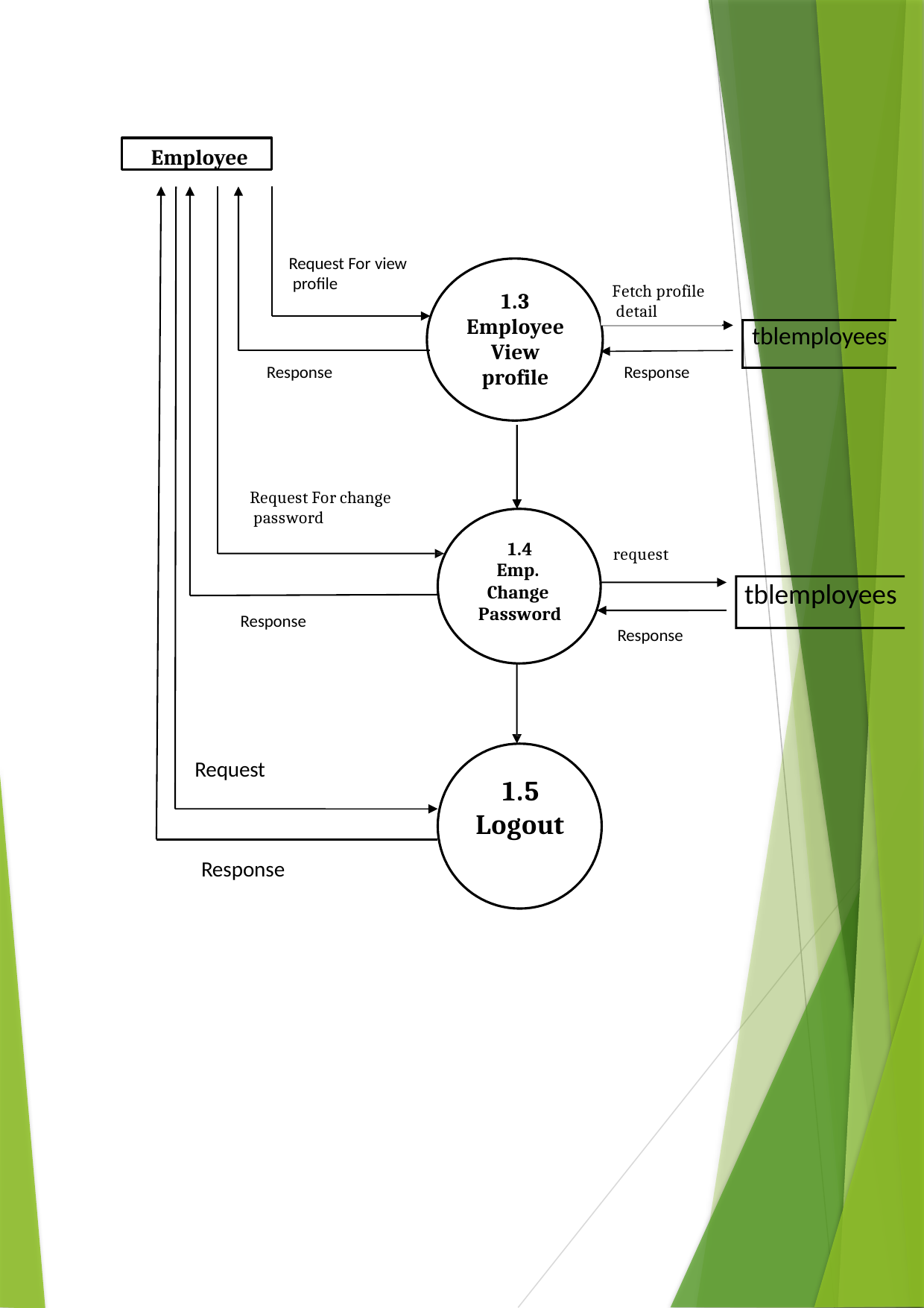

Employee

Request For view  profile

Fetch profile  detail
1.3
Employee  View  profile
tblemployees

Response
Response
Request For change  password
1.4
Emp.  Change  Password
request
tblemployees

Response
Response
Request
1.5
Logout
Response
16